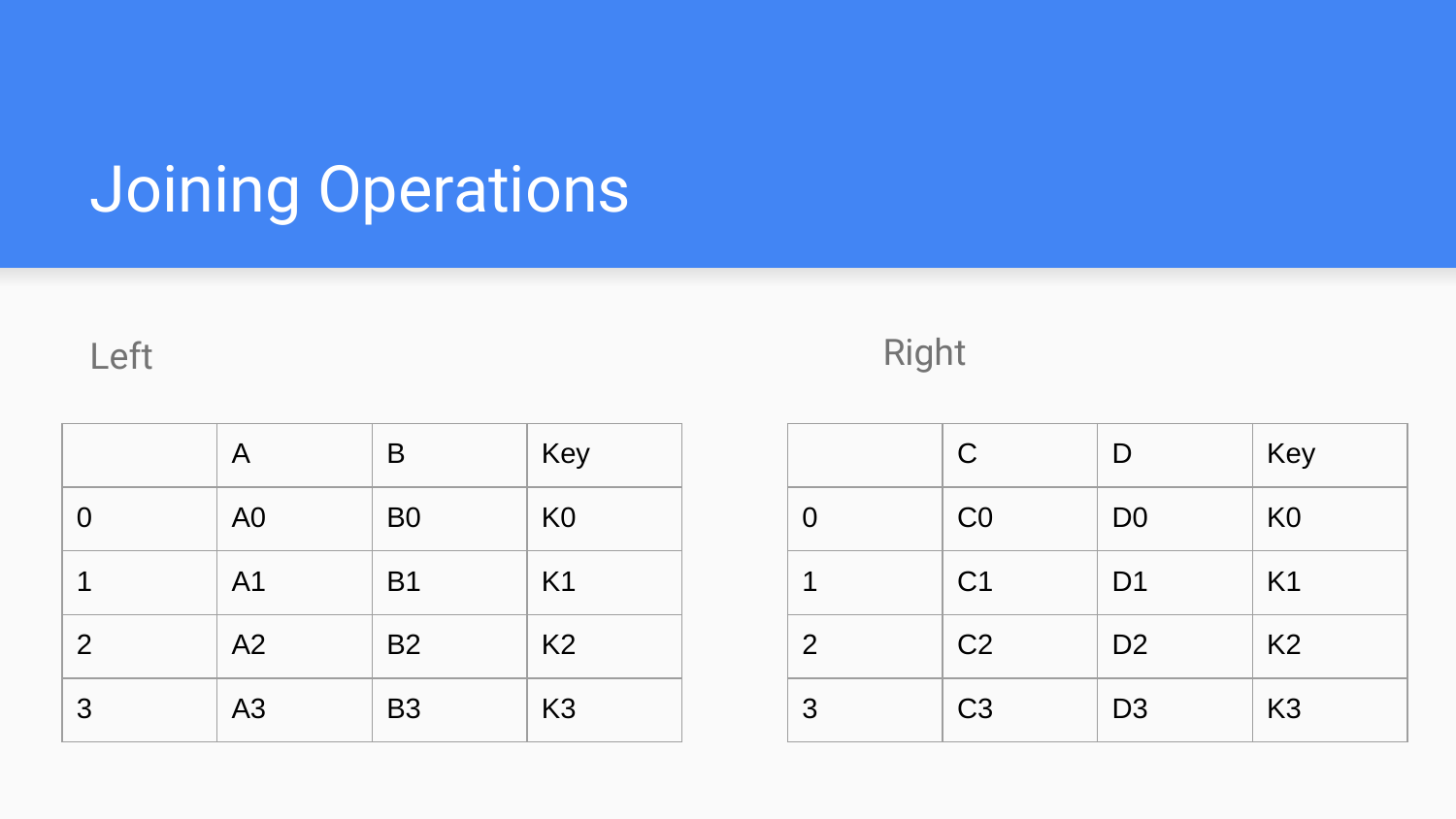

# Joining Operations
Right
Left
|  | A | B | Key |
| --- | --- | --- | --- |
| 0 | A0 | B0 | K0 |
| 1 | A1 | B1 | K1 |
| 2 | A2 | B2 | K2 |
| 3 | A3 | B3 | K3 |
|  | C | D | Key |
| --- | --- | --- | --- |
| 0 | C0 | D0 | K0 |
| 1 | C1 | D1 | K1 |
| 2 | C2 | D2 | K2 |
| 3 | C3 | D3 | K3 |